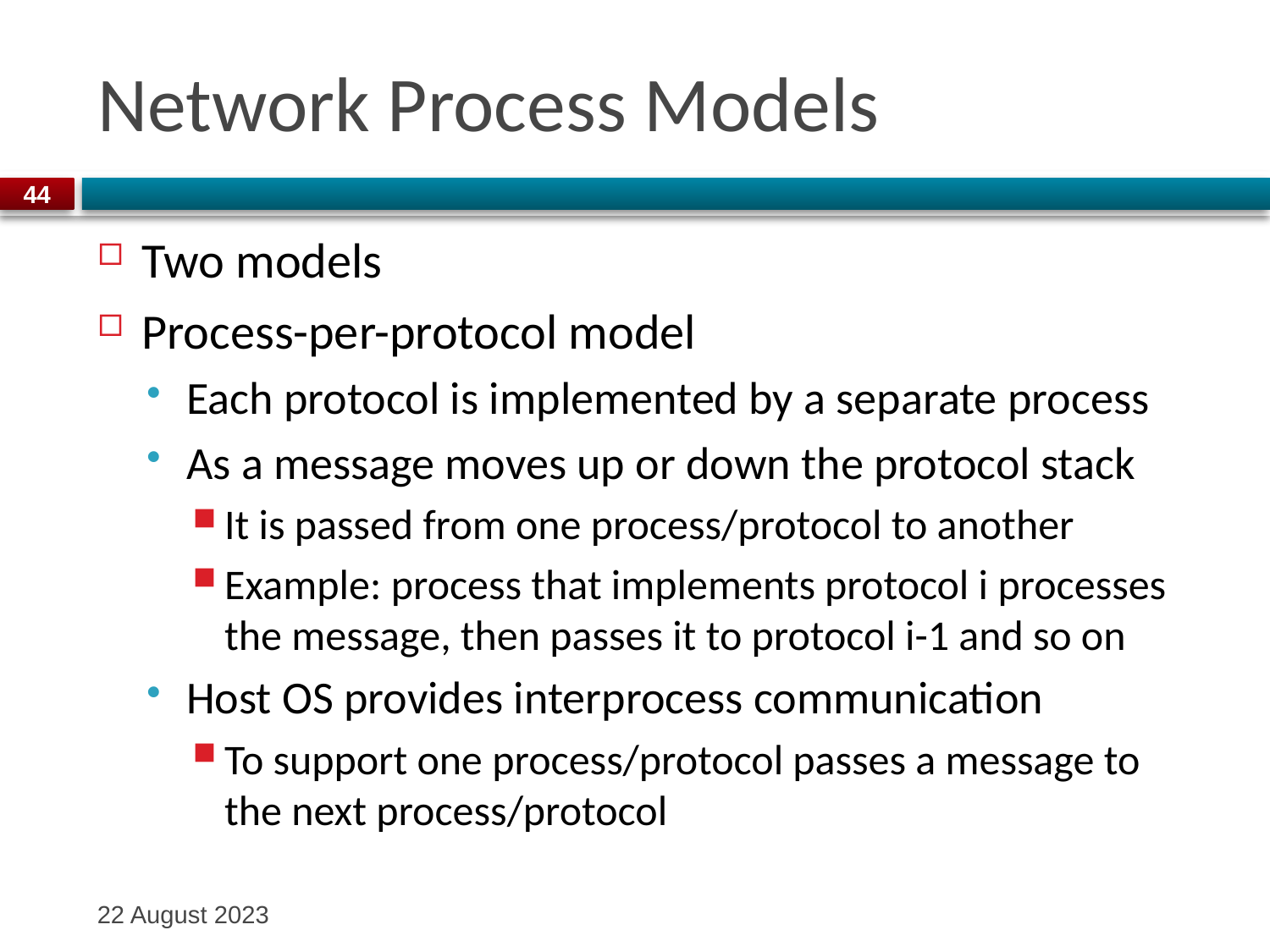

# Network Process Models
44
Two models
Process-per-protocol model
Each protocol is implemented by a separate process
As a message moves up or down the protocol stack
It is passed from one process/protocol to another
Example: process that implements protocol i processes the message, then passes it to protocol i-1 and so on
Host OS provides interprocess communication
To support one process/protocol passes a message to the next process/protocol

22 August 2023